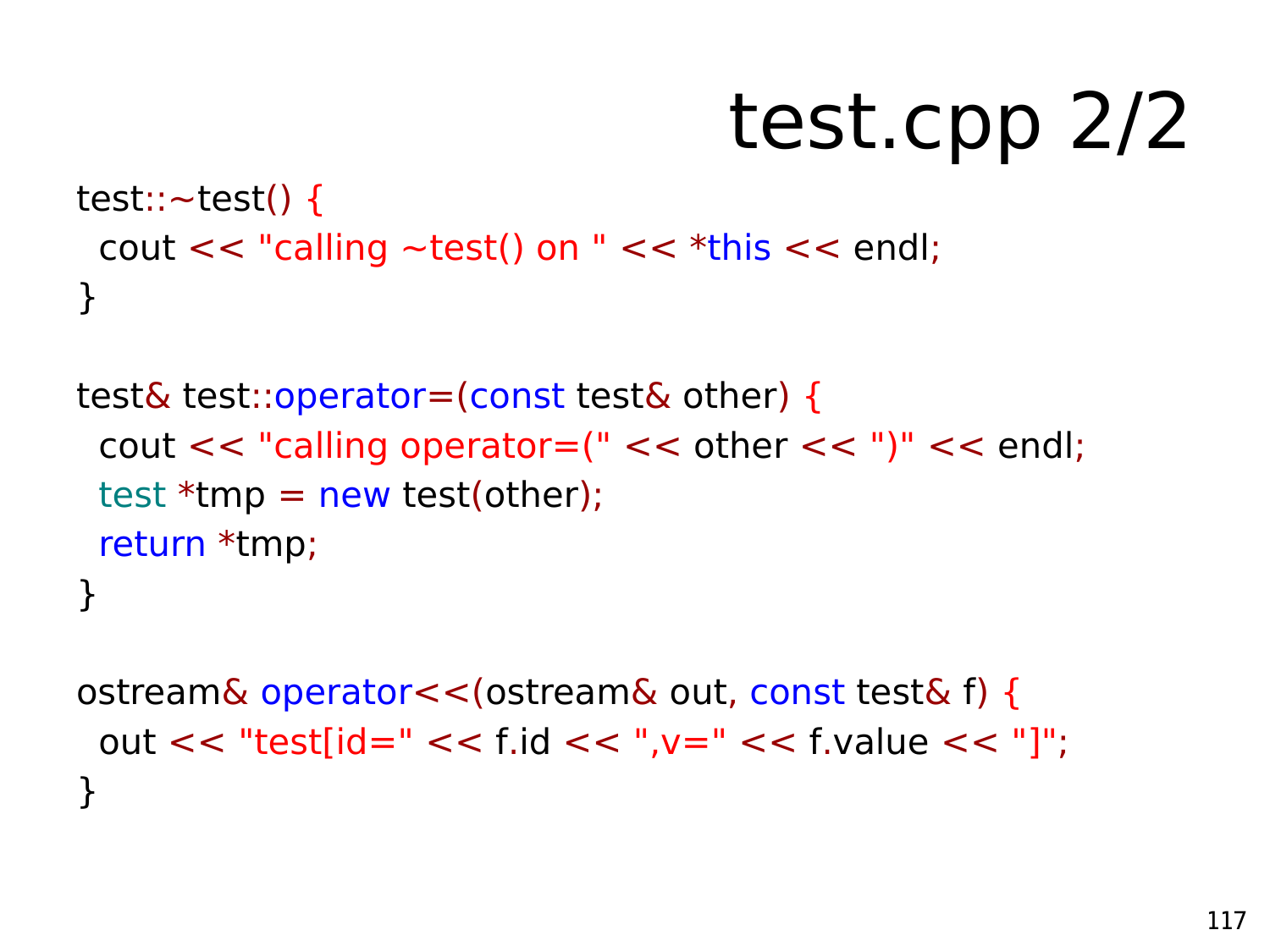

test::~test() {
  cout << "calling ~test() on " << *this << endl;
}

test& test::operator=(const test& other) {
  cout << "calling operator=(" << other << ")" << endl;
  test *tmp = new test(other);
  return *tmp;
}

ostream& operator<<(ostream& out, const test& f) {
  out << "test[id=" << f.id << ",v=" << f.value << "]";
}
# test.cpp 2/2